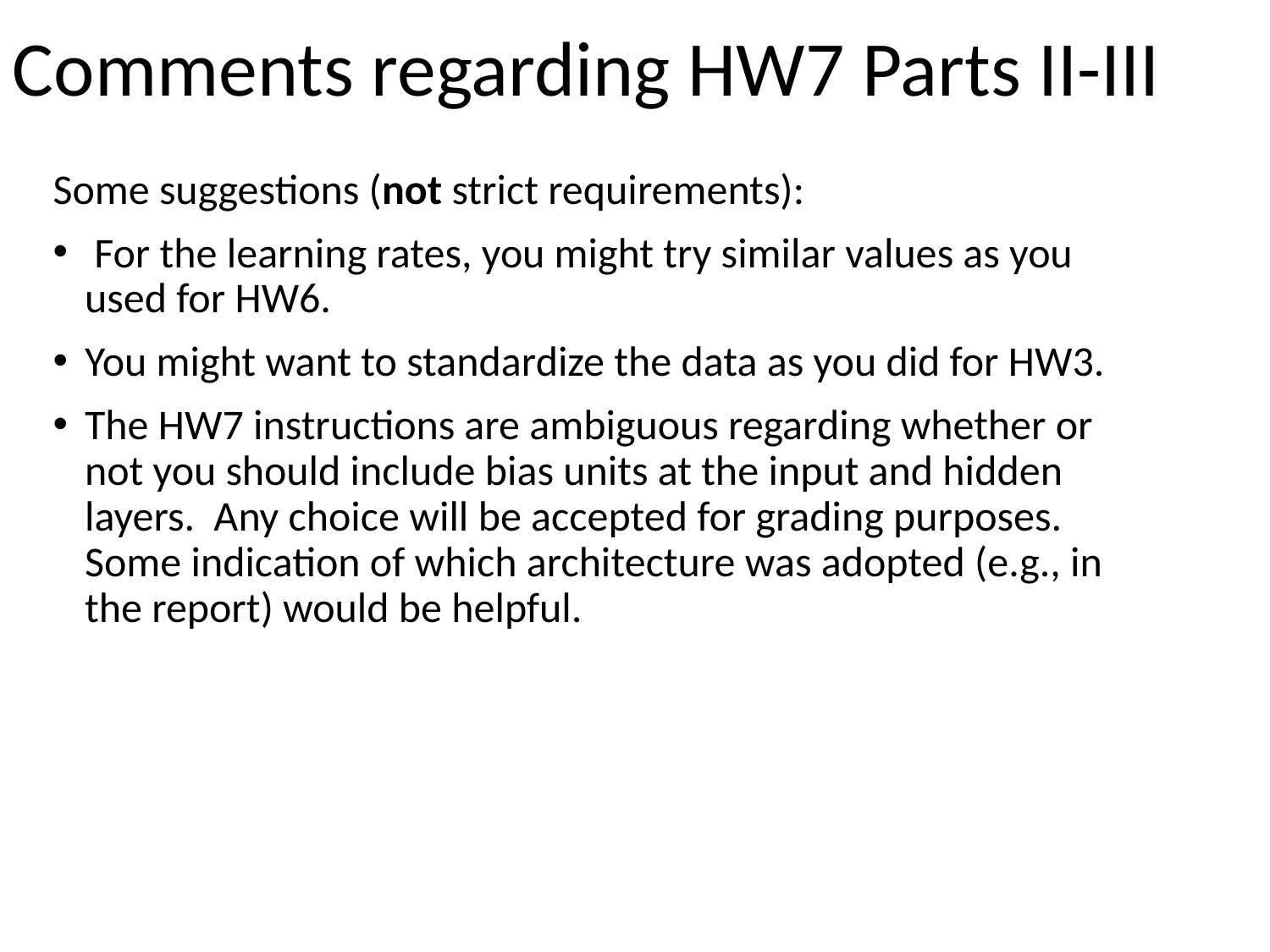

Comments regarding HW7 Parts II-III
Some suggestions (not strict requirements):
 For the learning rates, you might try similar values as you used for HW6.
You might want to standardize the data as you did for HW3.
The HW7 instructions are ambiguous regarding whether or not you should include bias units at the input and hidden layers.  Any choice will be accepted for grading purposes.  Some indication of which architecture was adopted (e.g., in the report) would be helpful.